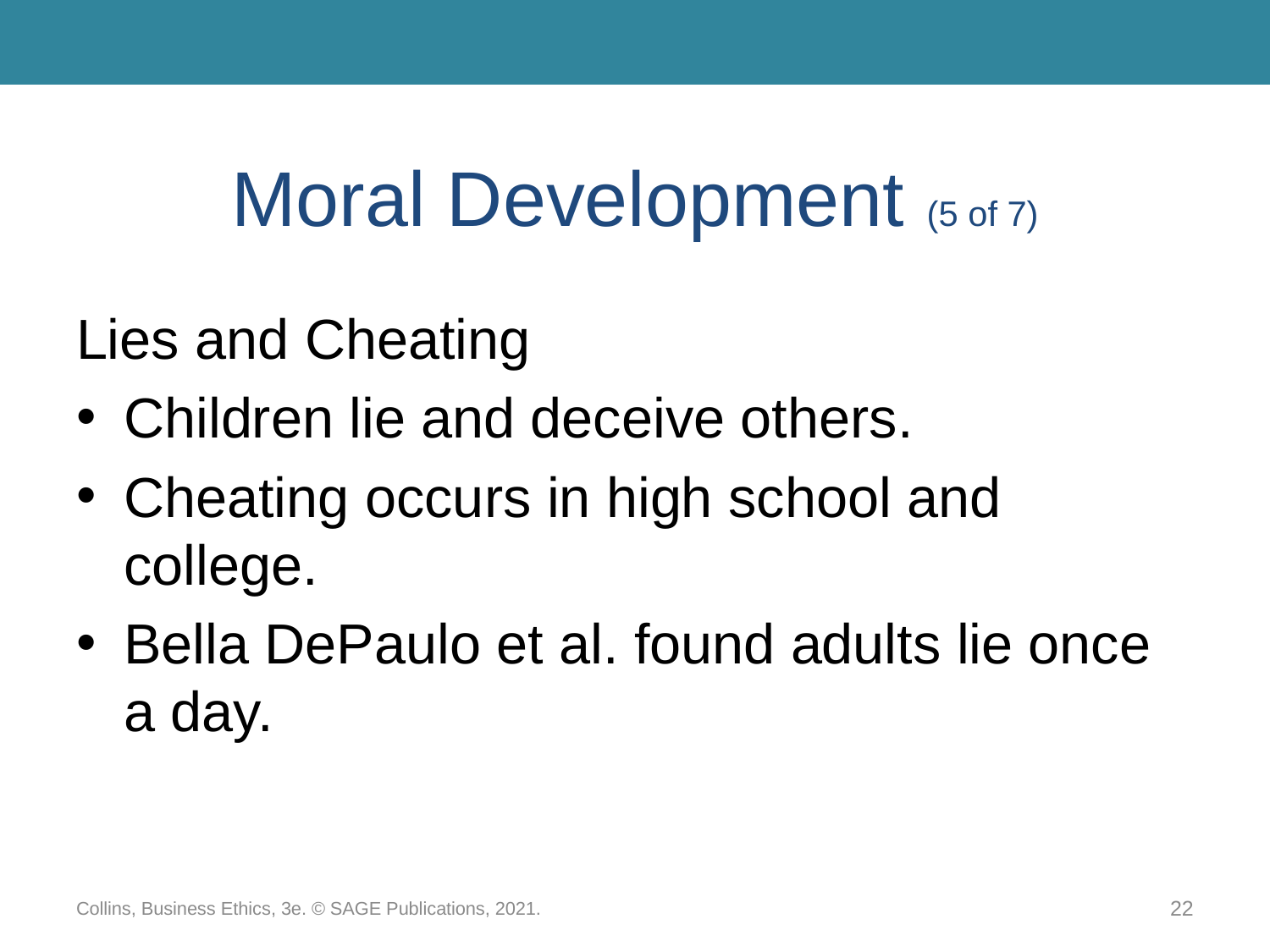

# Moral Development (5 of 7)
Lies and Cheating
Children lie and deceive others.
Cheating occurs in high school and college.
Bella DePaulo et al. found adults lie once a day.
Collins, Business Ethics, 3e. © SAGE Publications, 2021.
22